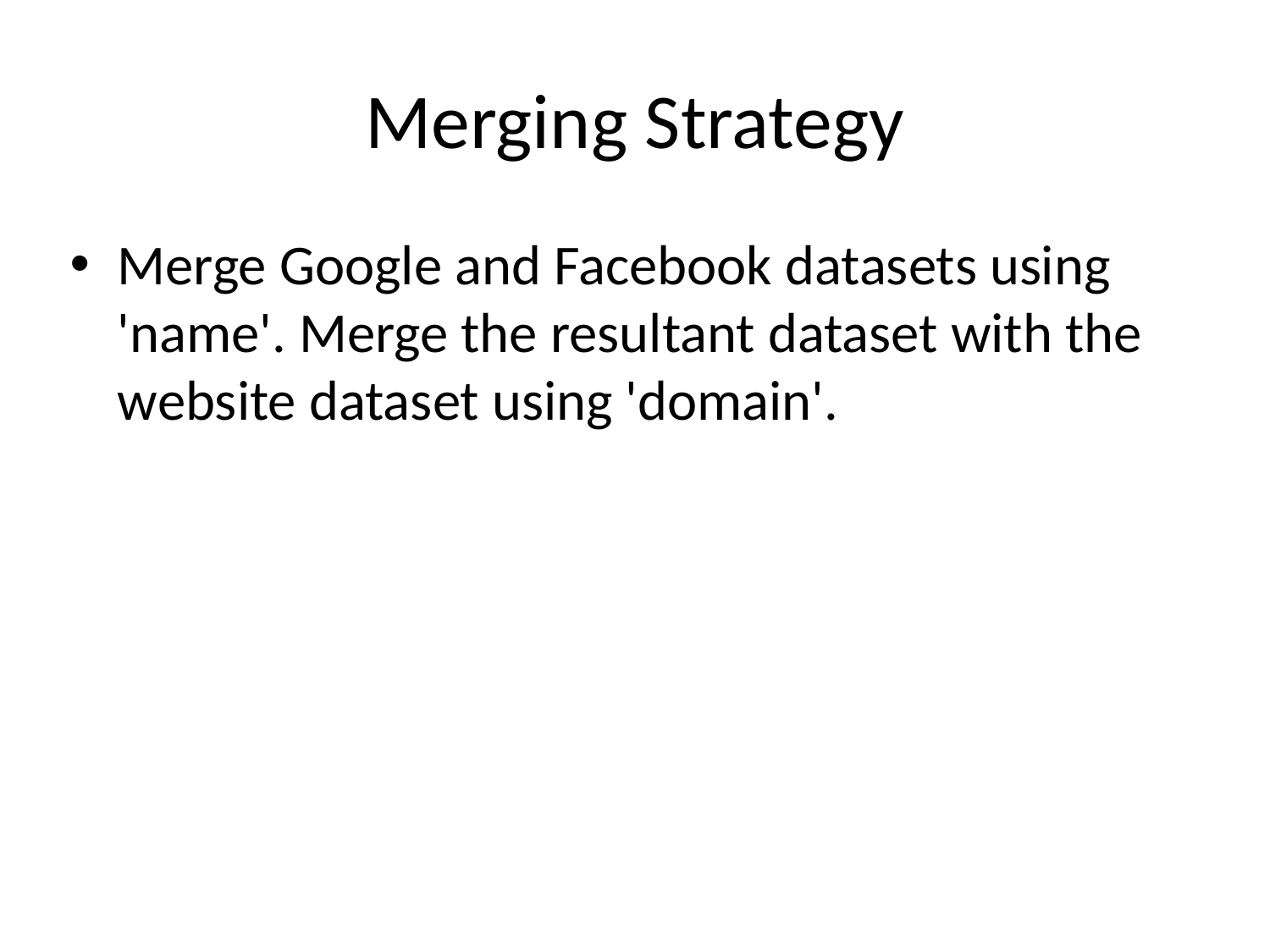

# Merging Strategy
Merge Google and Facebook datasets using 'name'. Merge the resultant dataset with the website dataset using 'domain'.